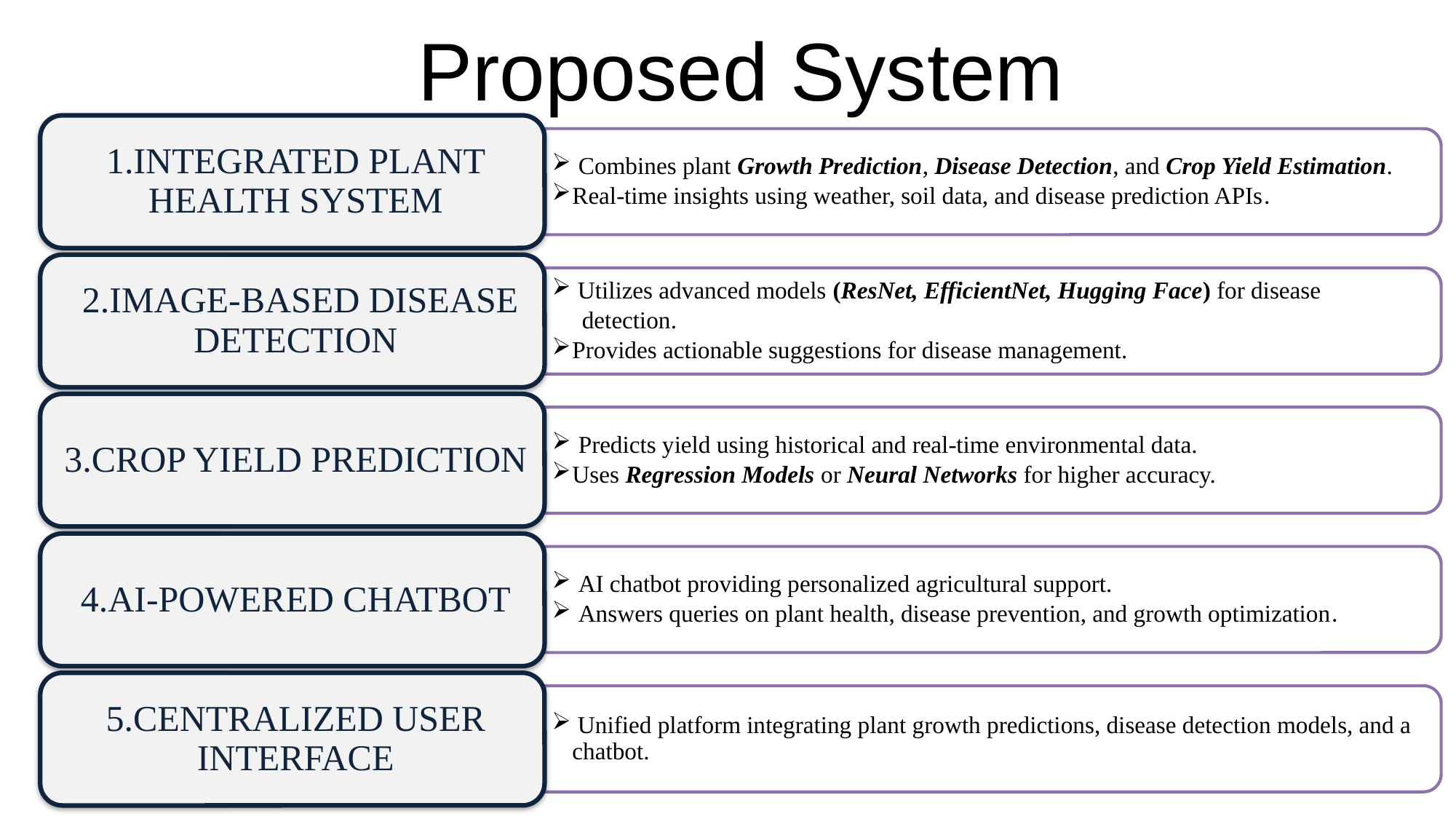

Proposed System
 Combines plant Growth Prediction, Disease Detection, and Crop Yield Estimation.
Real-time insights using weather, soil data, and disease prediction APIs.
1.INTEGRATED PLANT HEALTH SYSTEM
 Utilizes advanced models (ResNet, EfficientNet, Hugging Face) for disease
     detection.
Provides actionable suggestions for disease management.
 2.IMAGE-BASED DISEASE DETECTION
 Predicts yield using historical and real-time environmental data.
Uses Regression Models or Neural Networks for higher accuracy.
3.CROP YIELD PREDICTION
 AI chatbot providing personalized agricultural support.
 Answers queries on plant health, disease prevention, and growth optimization.
4.AI-POWERED CHATBOT
 Unified platform integrating plant growth predictions, disease detection models, and a chatbot.
5.CENTRALIZED USER INTERFACE